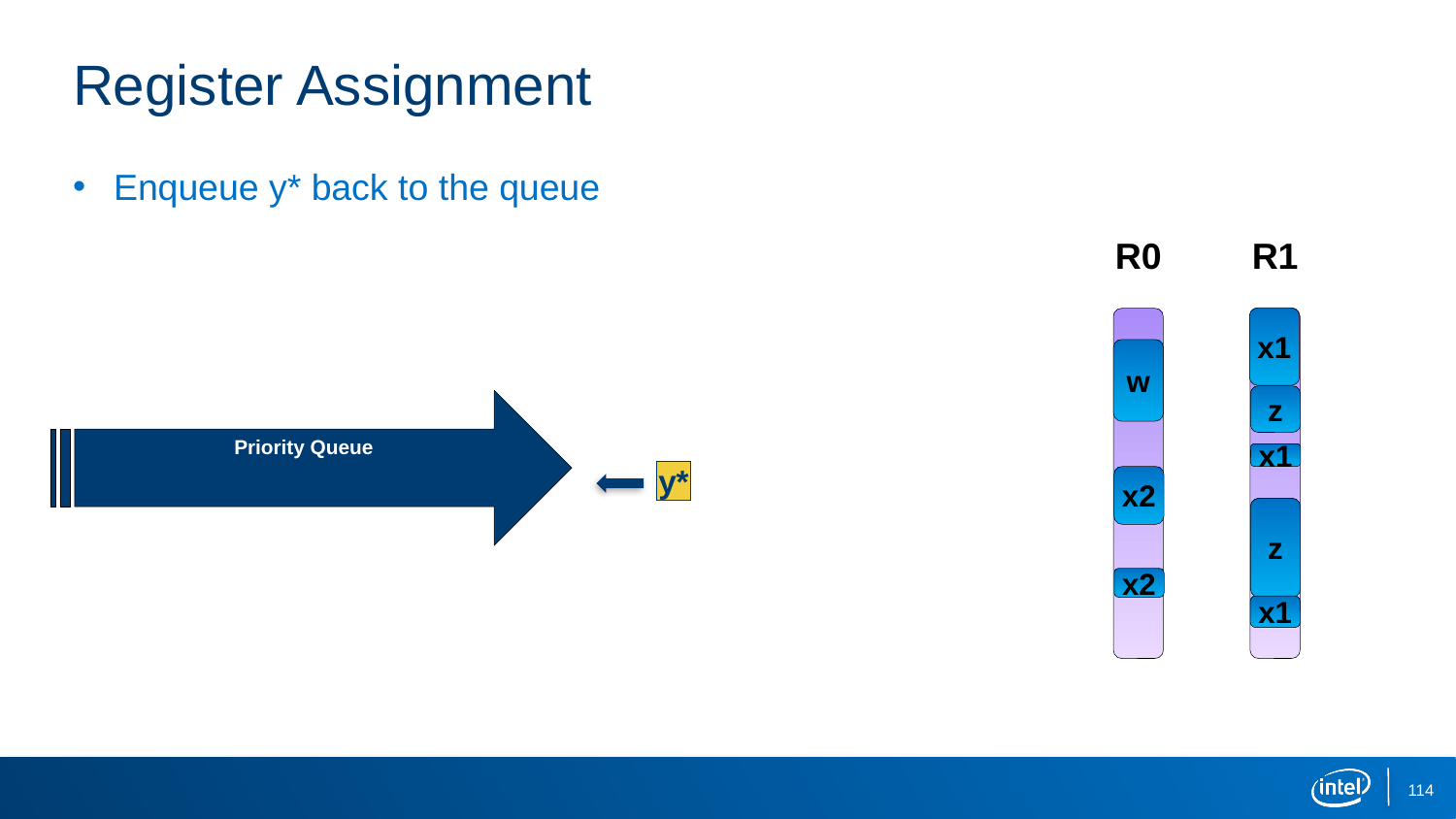

# Register Assignment
Enqueue y* back to the queue

R0
R1
x1

w
z
Priority Queue
x1
y*
x2

z
x2
x1
114